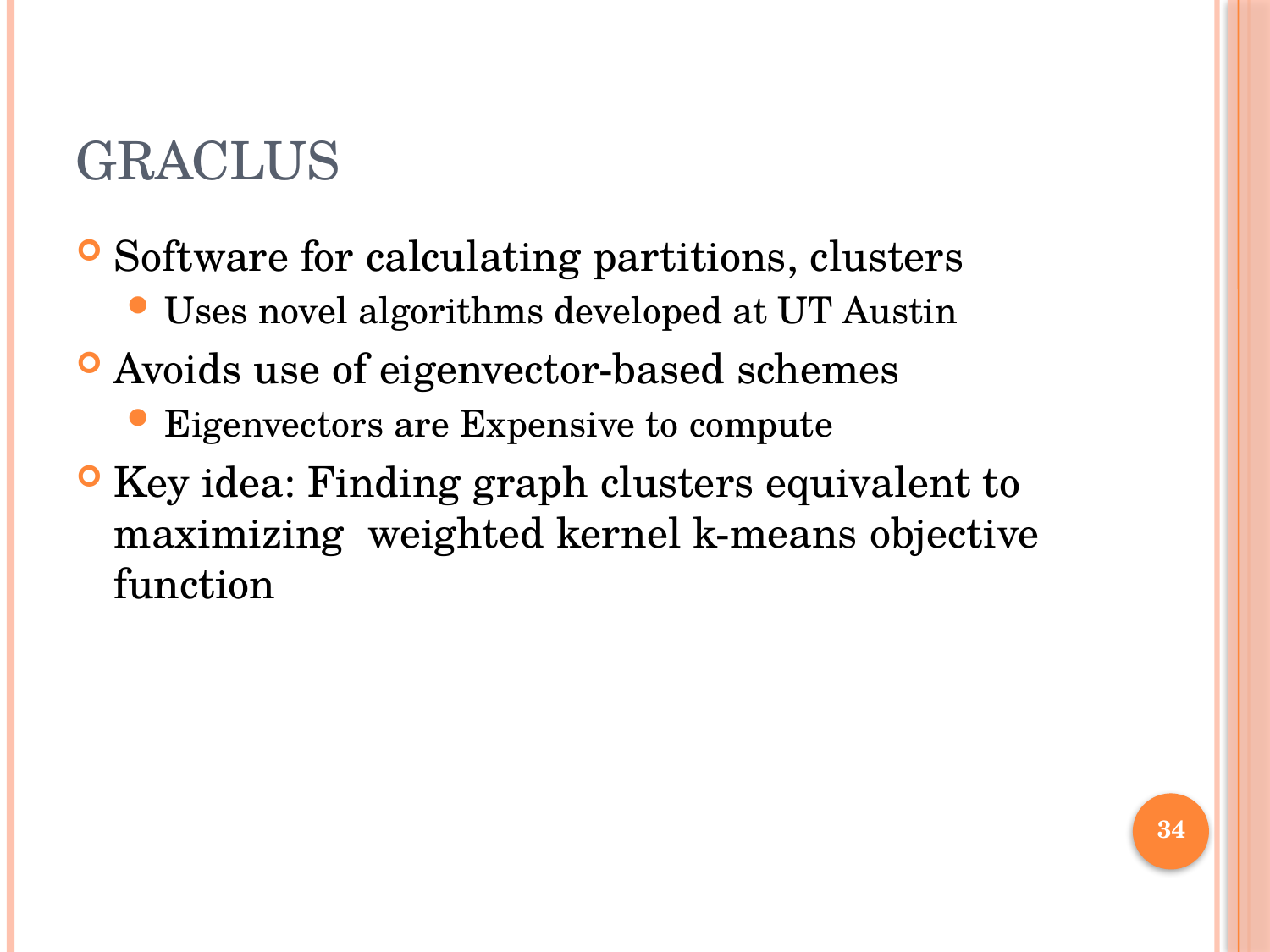

# Graclus
Software for calculating partitions, clusters
Uses novel algorithms developed at UT Austin
Avoids use of eigenvector-based schemes
Eigenvectors are Expensive to compute
Key idea: Finding graph clusters equivalent to maximizing  weighted kernel k-means objective function

34